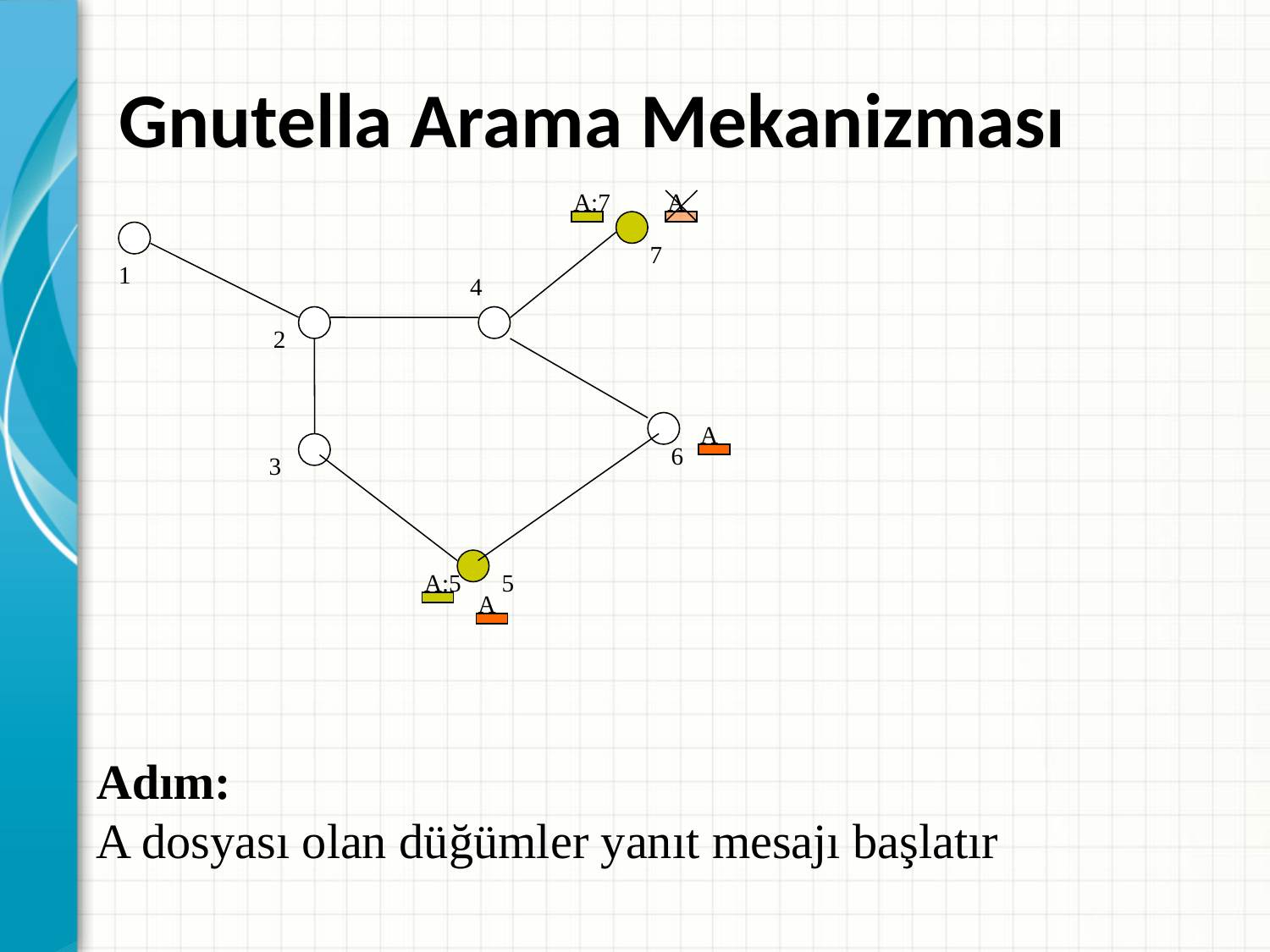

# Gnutella Arama Mekanizması
A:7

A

7

1
4

2

A

6
3

A:5

5
A

Adım:
A dosyası olan düğümler yanıt mesajı başlatır